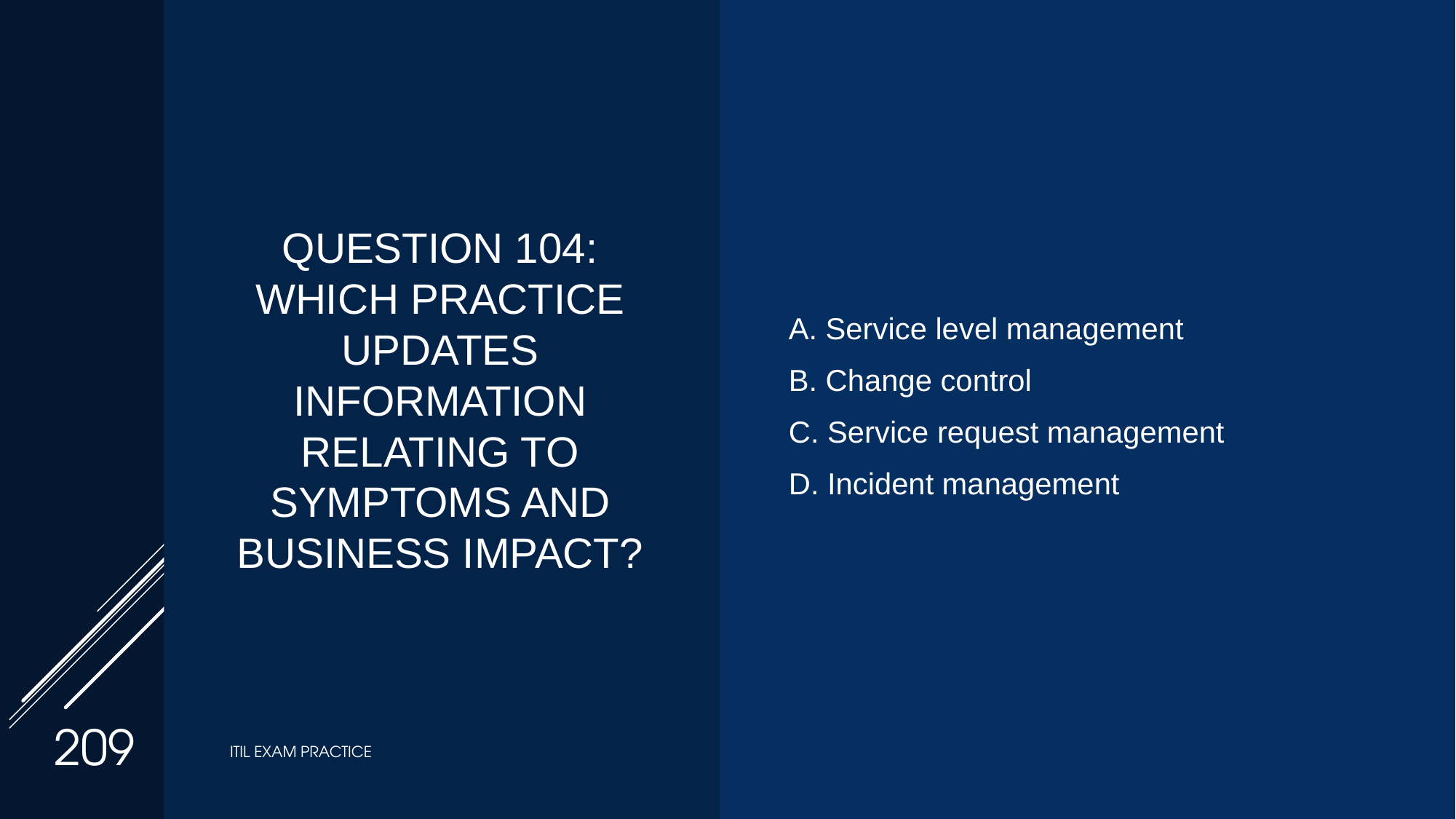

# Question 104: Which practice updates information relating to symptoms and business impact?
A. Service level management
B. Change control
C. Service request management
D. Incident management
209
ITIL EXAM PRACTICE